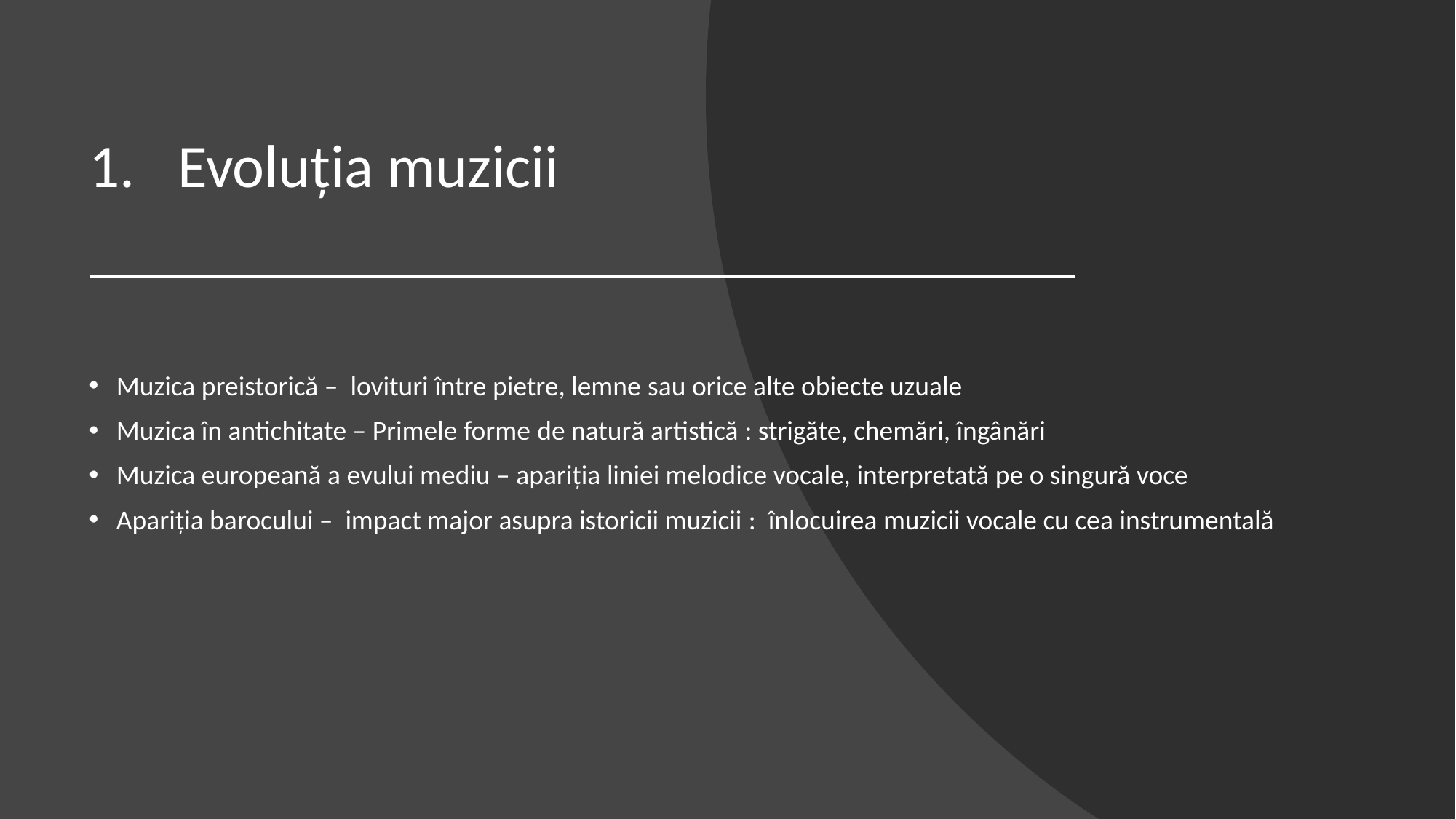

# Evoluţia muzicii
Muzica preistorică –  lovituri între pietre, lemne sau orice alte obiecte uzuale
Muzica în antichitate – Primele forme de natură artistică : strigăte, chemări, îngânări
Muzica europeană a evului mediu – apariţia liniei melodice vocale, interpretată pe o singură voce
Apariţia barocului –  impact major asupra istoricii muzicii :  înlocuirea muzicii vocale cu cea instrumentală